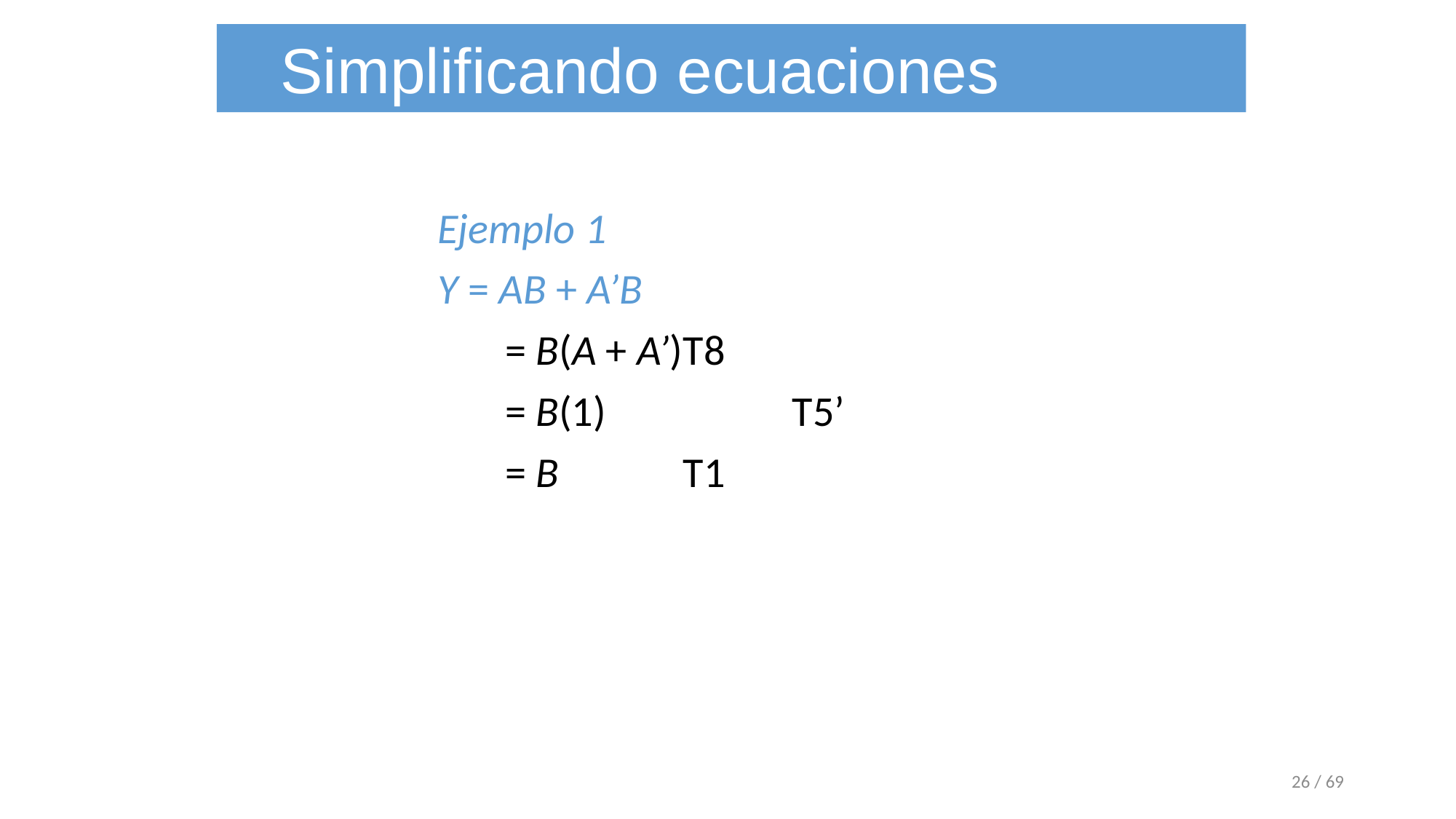

Simplificando ecuaciones boolenas
Ejemplo 1
Y = AB + A’B
       = B(A + A’)	T8
       = B(1)		T5’
       = B		T1
26 / 69